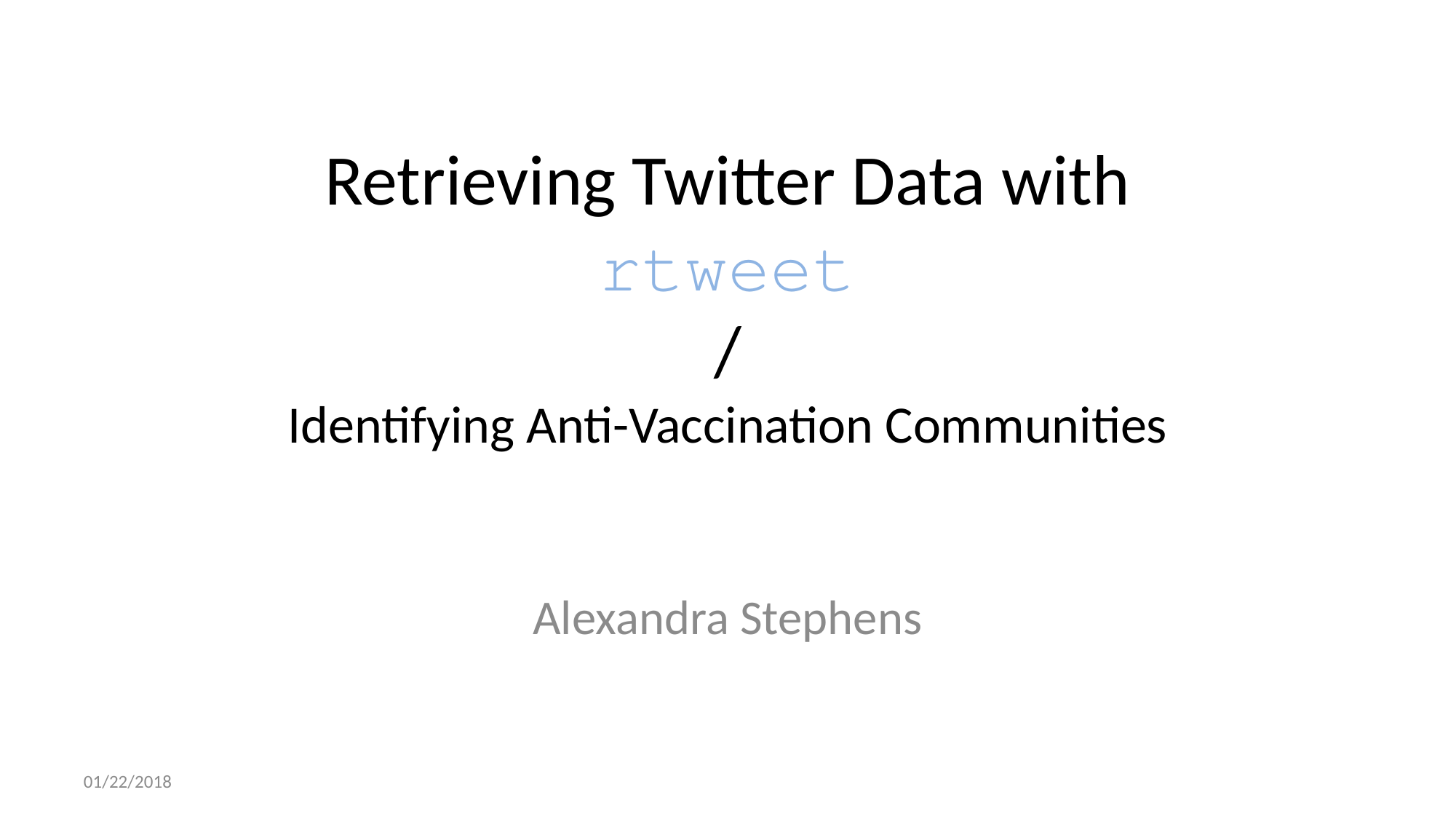

# Retrieving Twitter Data with rtweet / Identifying Anti-Vaccination Communities
Alexandra Stephens
01/22/2018